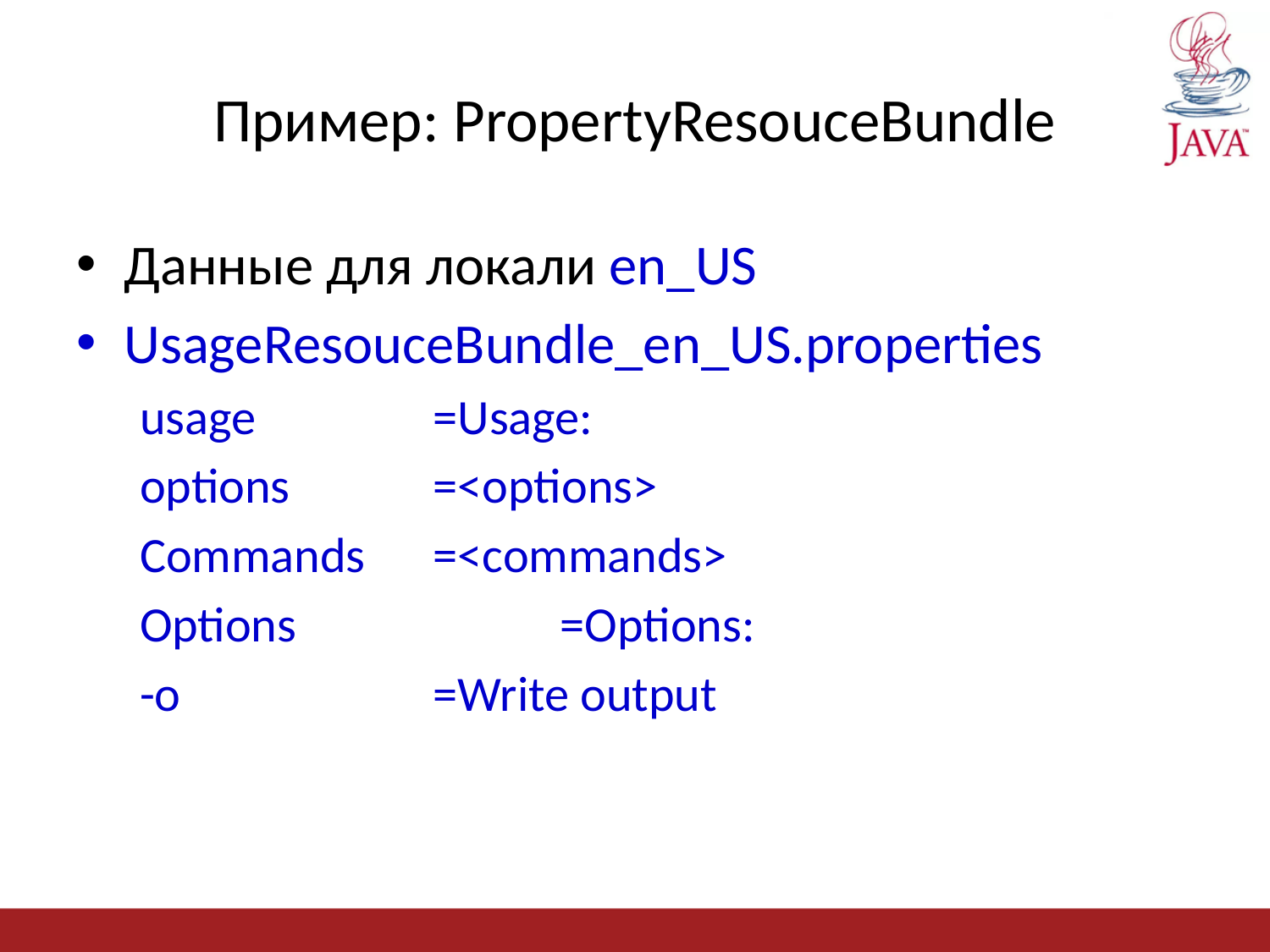

# Пример: PropertyResouceBundle
Данные для локали en_US
UsageResouceBundle_en_US.properties
usage   		=Usage:
options 		=<options>
Commands	=<commands>
Options 		=Options:
-o      		=Write output